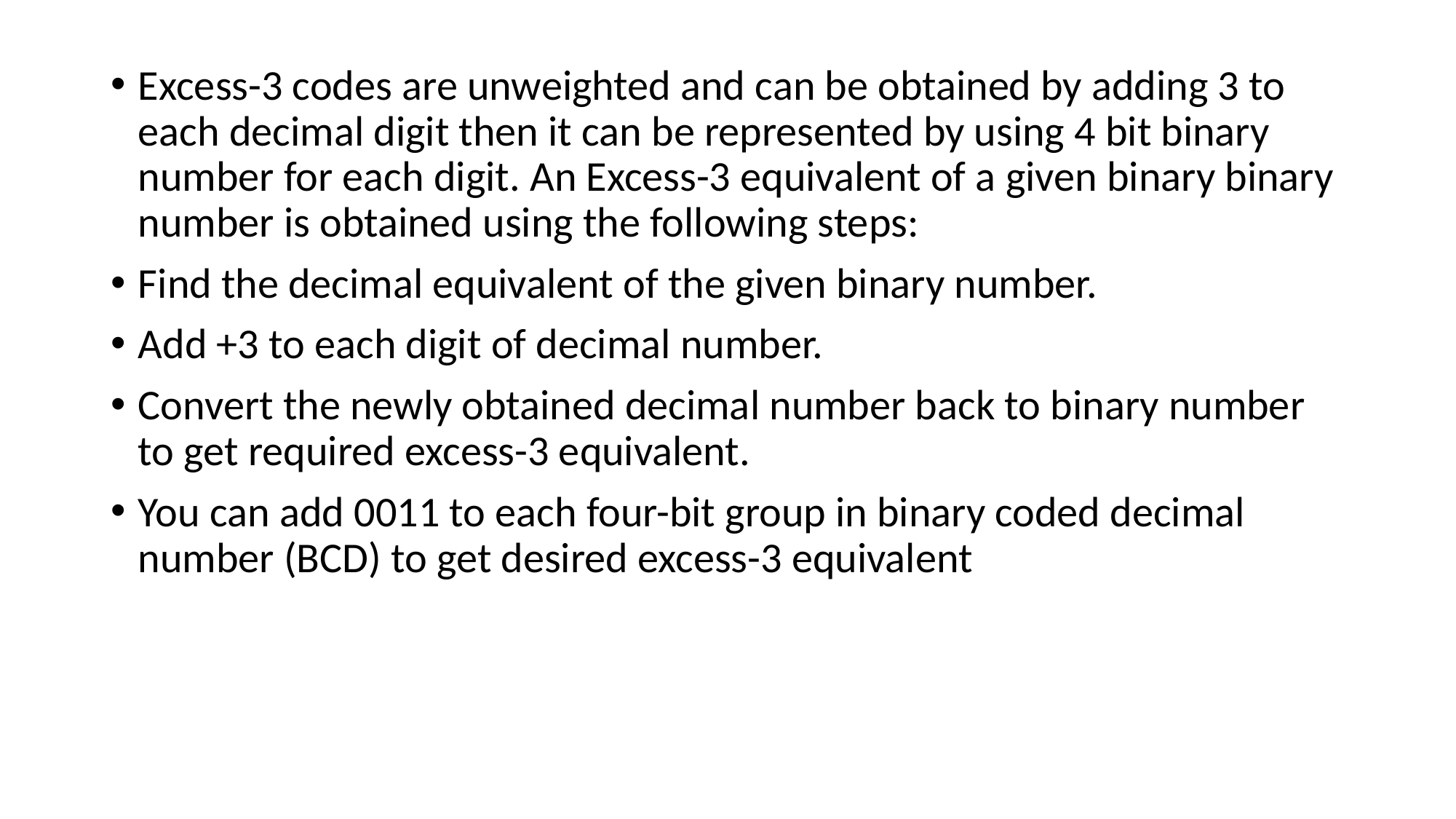

Excess-3 codes are unweighted and can be obtained by adding 3 to each decimal digit then it can be represented by using 4 bit binary number for each digit. An Excess-3 equivalent of a given binary binary number is obtained using the following steps:
Find the decimal equivalent of the given binary number.
Add +3 to each digit of decimal number.
Convert the newly obtained decimal number back to binary number to get required excess-3 equivalent.
You can add 0011 to each four-bit group in binary coded decimal number (BCD) to get desired excess-3 equivalent